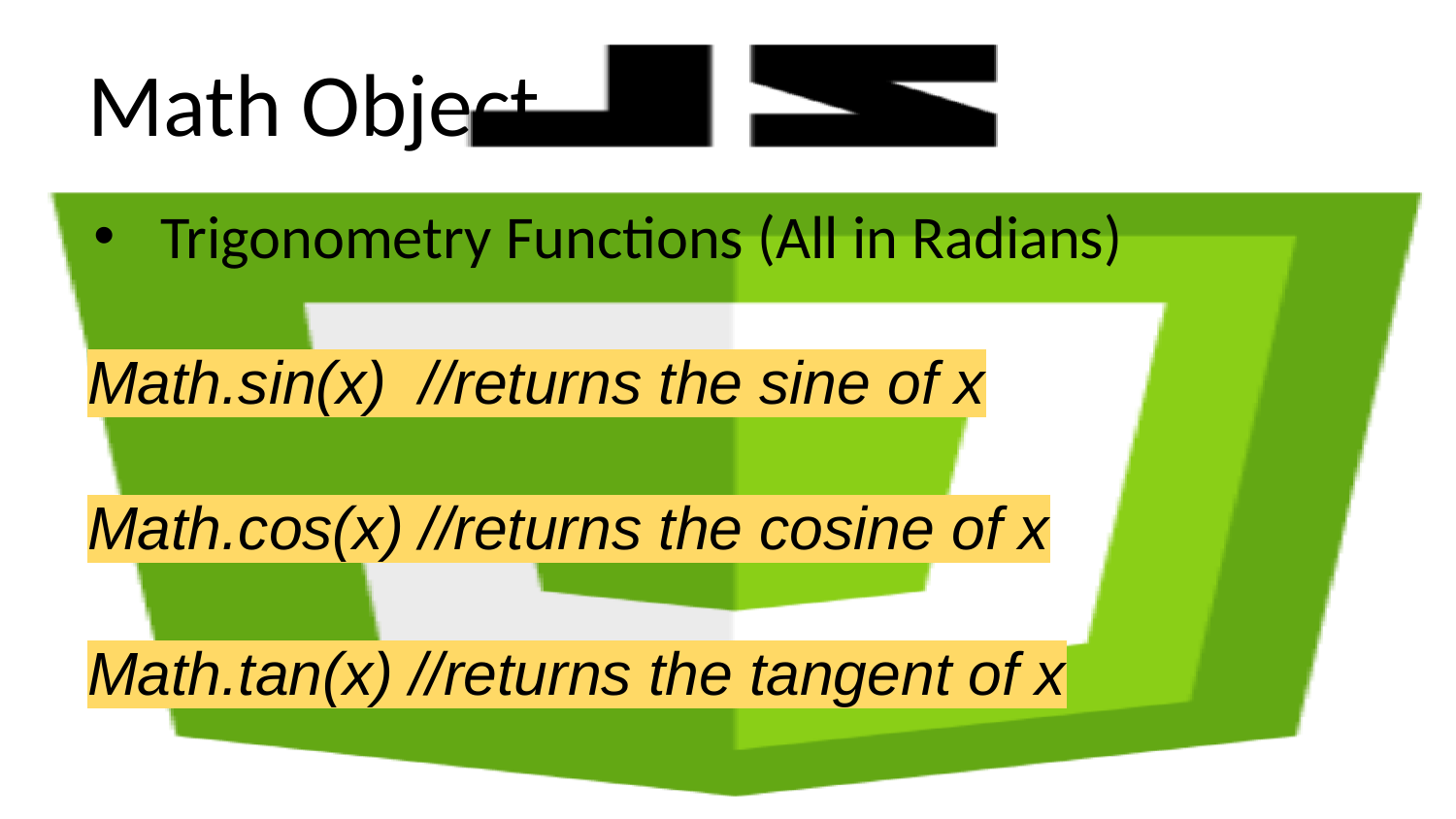

# Math Object
Trigonometry Functions (All in Radians)

Math.sin(x)  //returns the sine of x

Math.cos(x) //returns the cosine of x

Math.tan(x) //returns the tangent of x